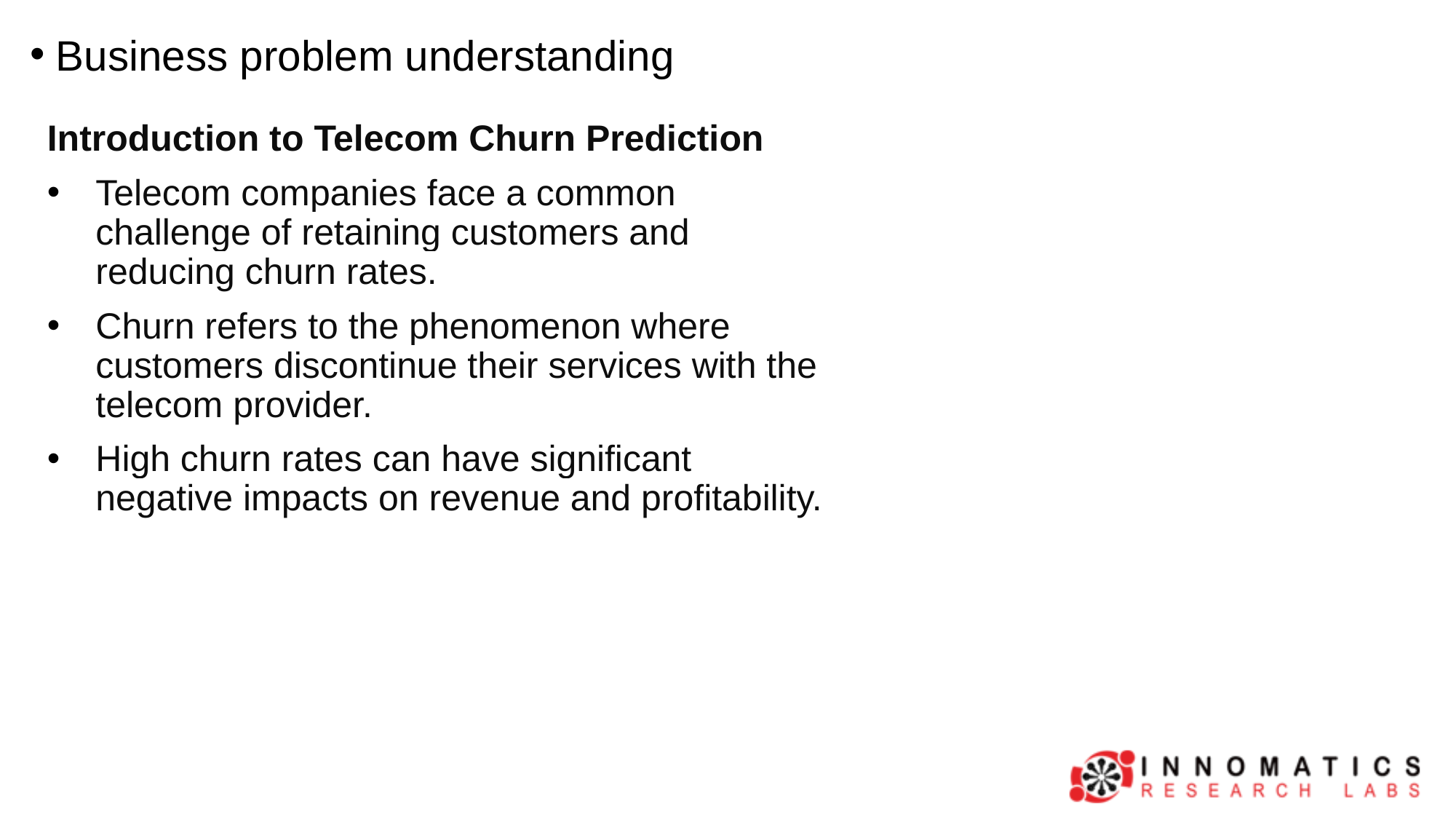

Business problem understanding
Introduction to Telecom Churn Prediction
Telecom companies face a common challenge of retaining customers and reducing churn rates.
Churn refers to the phenomenon where customers discontinue their services with the telecom provider.
High churn rates can have significant negative impacts on revenue and profitability.